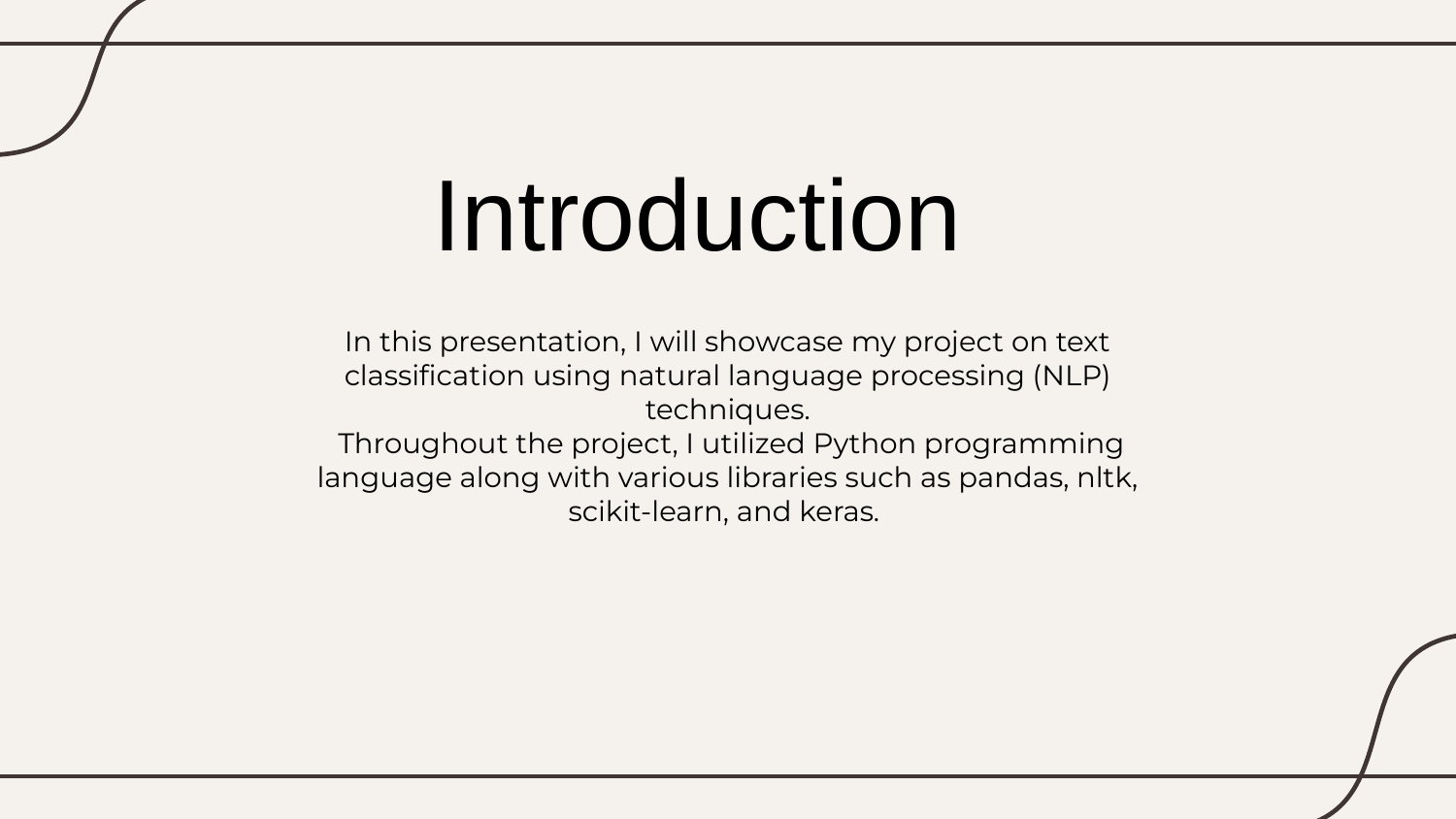

# Introduction
In this presentation, I will showcase my project on text classification using natural language processing (NLP) techniques.
 Throughout the project, I utilized Python programming language along with various libraries such as pandas, nltk, scikit-learn, and keras.